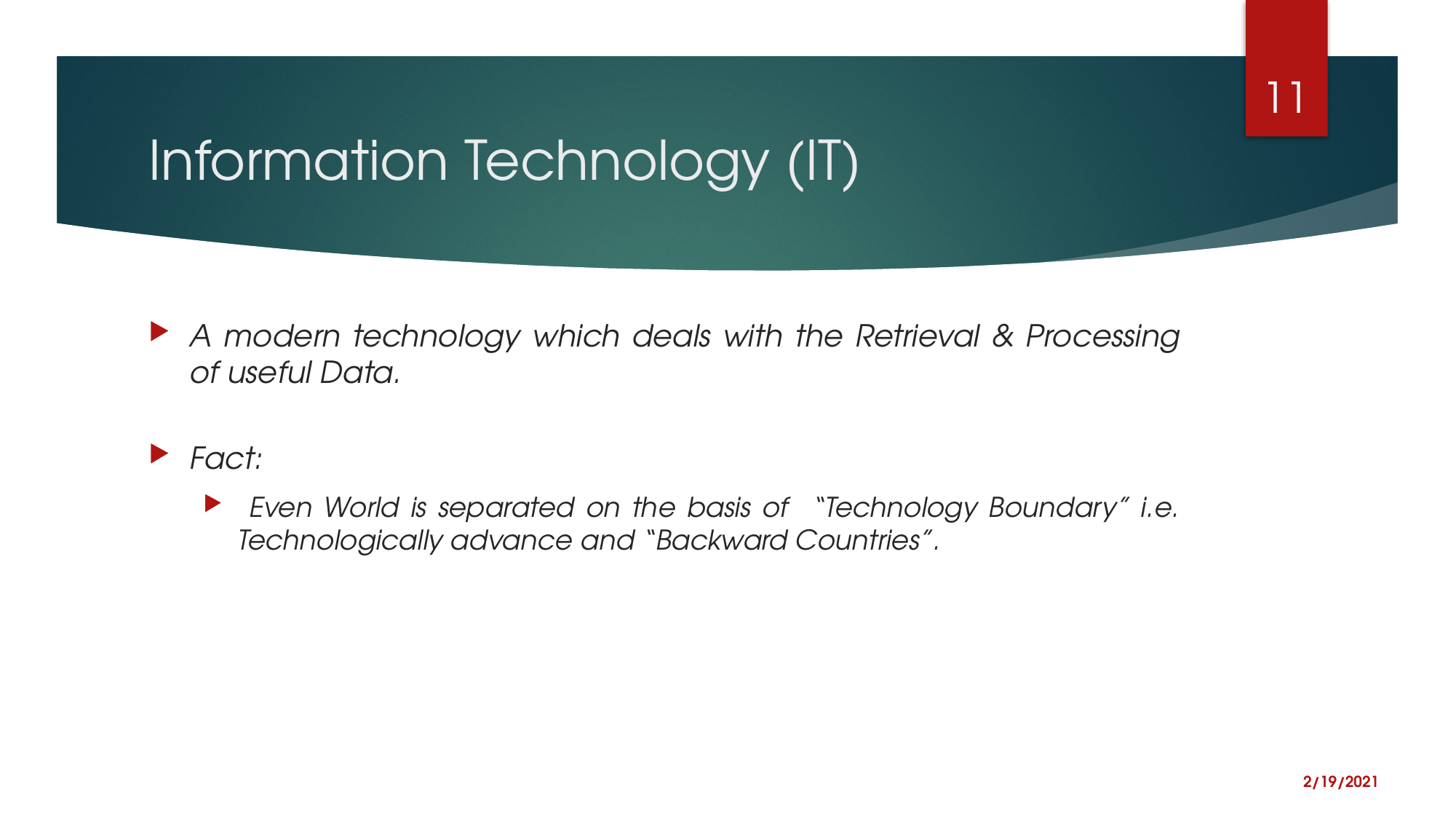

11
# Information Technology (IT)
A modern technology which deals with the Retrieval & Processing of useful Data.

Fact:
 Even World is separated on the basis of  “Technology Boundary” i.e. Technologically advance and “Backward Countries”.

2/19/2021